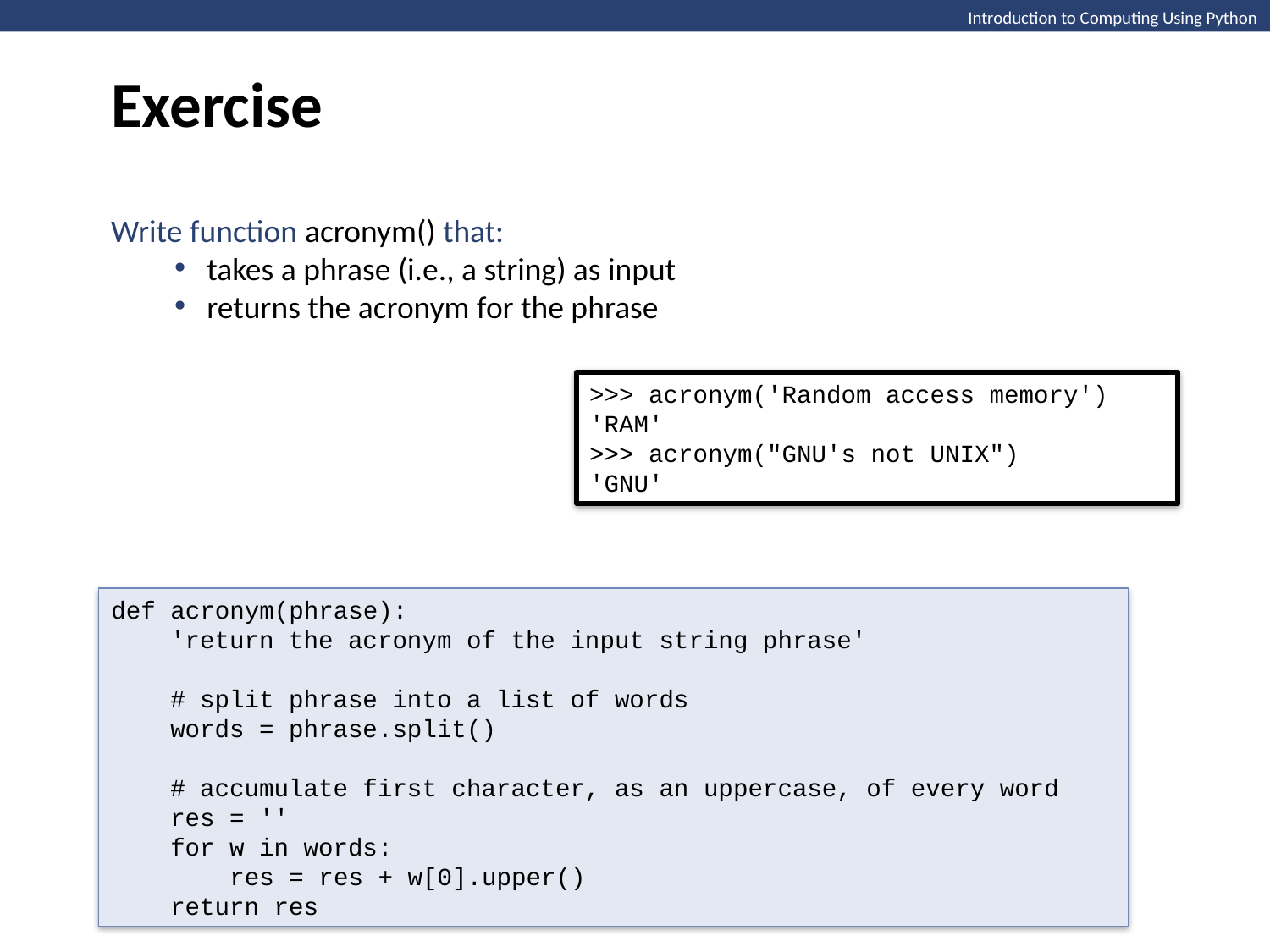

Exercise
Introduction to Computing Using Python
Write function acronym() that:
takes a phrase (i.e., a string) as input
returns the acronym for the phrase
>>> acronym('Random access memory')
'RAM'
>>> acronym("GNU's not UNIX")
'GNU'
def acronym(phrase):
    'return the acronym of the input string phrase'

    # split phrase into a list of words
    words = phrase.split()

    # accumulate first character, as an uppercase, of every word
    res = ''
    for w in words:
        res = res + w[0].upper()
    return res